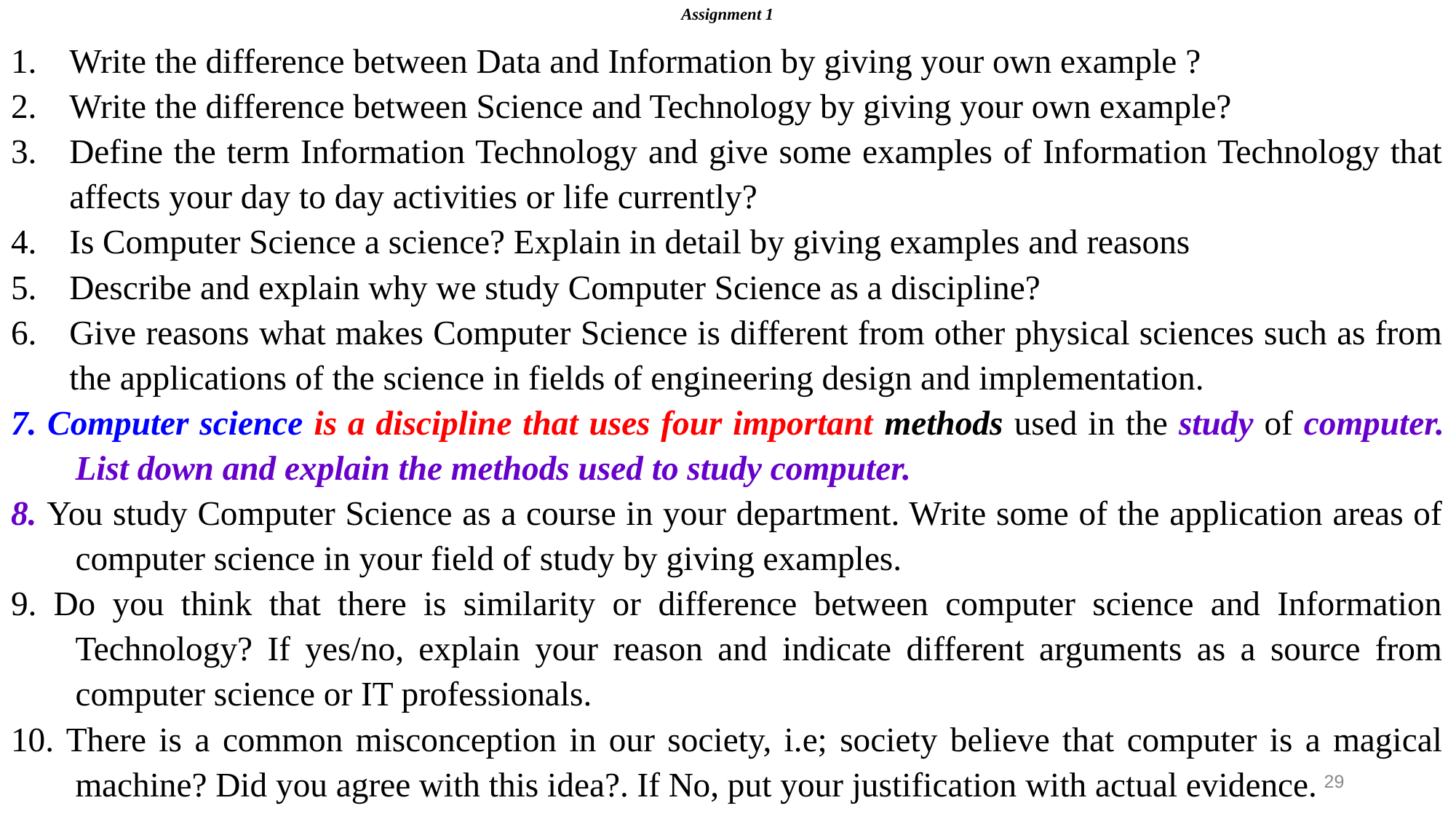

# Assignment 1
Write the difference between Data and Information by giving your own example ?
Write the difference between Science and Technology by giving your own example?
Define the term Information Technology and give some examples of Information Technology that affects your day to day activities or life currently?
Is Computer Science a science? Explain in detail by giving examples and reasons
Describe and explain why we study Computer Science as a discipline?
Give reasons what makes Computer Science is different from other physical sciences such as from the applications of the science in fields of engineering design and implementation.
7. Computer science is a discipline that uses four important methods used in the study of computer. List down and explain the methods used to study computer.
8. You study Computer Science as a course in your department. Write some of the application areas of computer science in your field of study by giving examples.
9. Do you think that there is similarity or difference between computer science and Information Technology? If yes/no, explain your reason and indicate different arguments as a source from computer science or IT professionals.
10. There is a common misconception in our society, i.e; society believe that computer is a magical machine? Did you agree with this idea?. If No, put your justification with actual evidence.

29